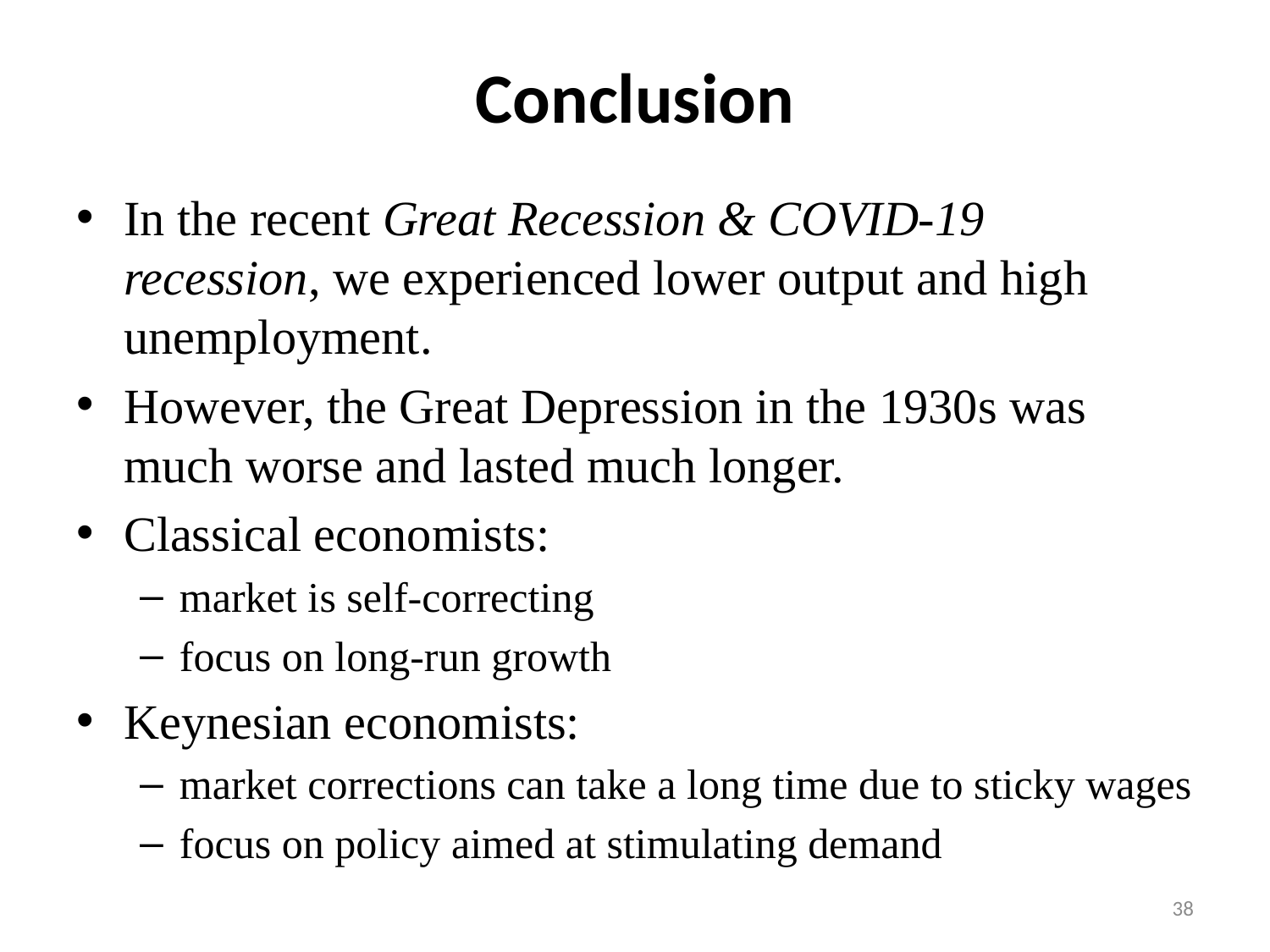

# Conclusion
In the recent Great Recession & COVID-19 recession, we experienced lower output and high unemployment.
However, the Great Depression in the 1930s was much worse and lasted much longer.
Classical economists:
market is self-correcting
focus on long-run growth
Keynesian economists:
market corrections can take a long time due to sticky wages
focus on policy aimed at stimulating demand
38